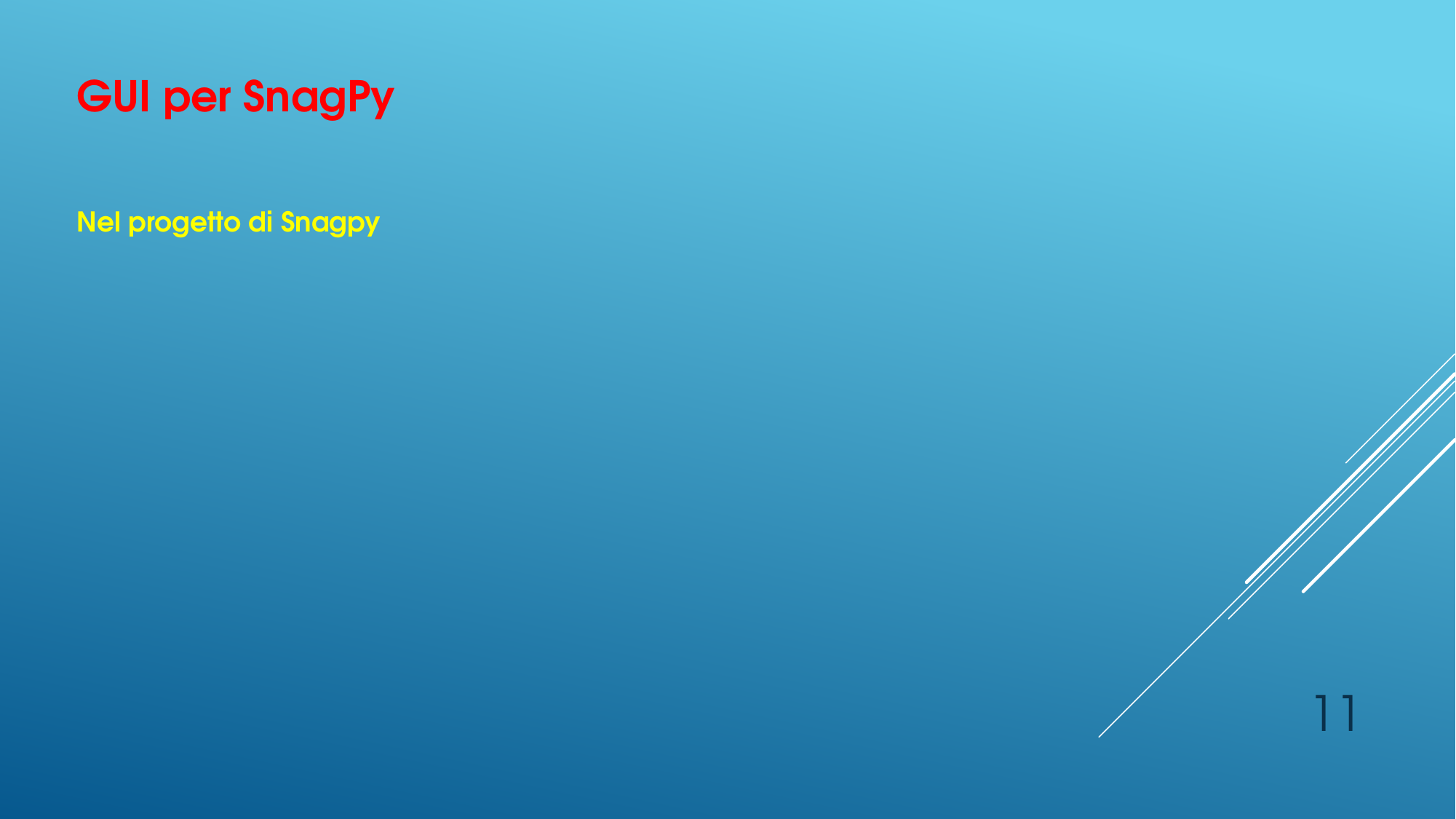

GUI per SnagPy
Nel progetto di Snagpy
11